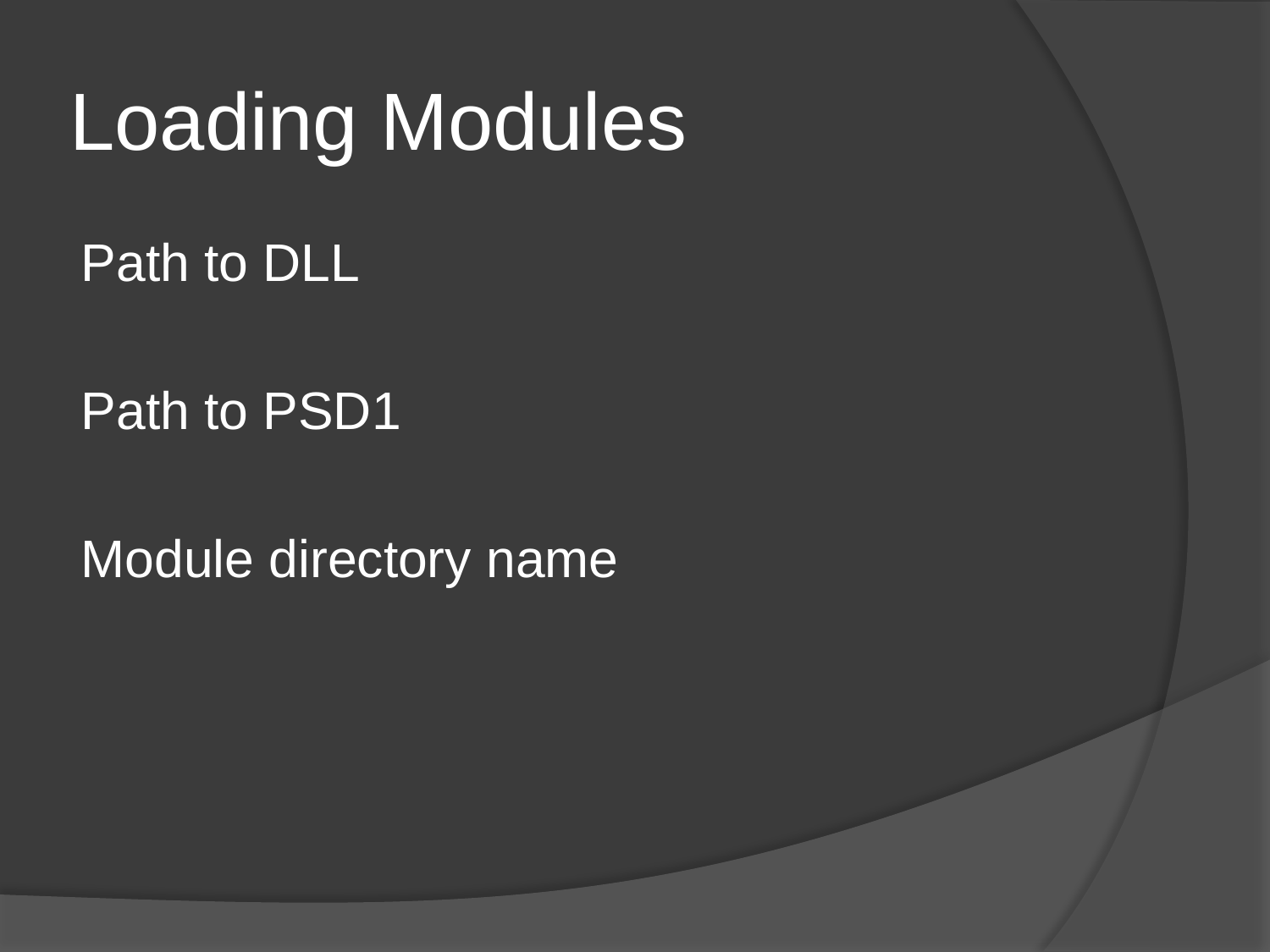

# Loading Modules
Path to DLL

Path to PSD1

Module directory name